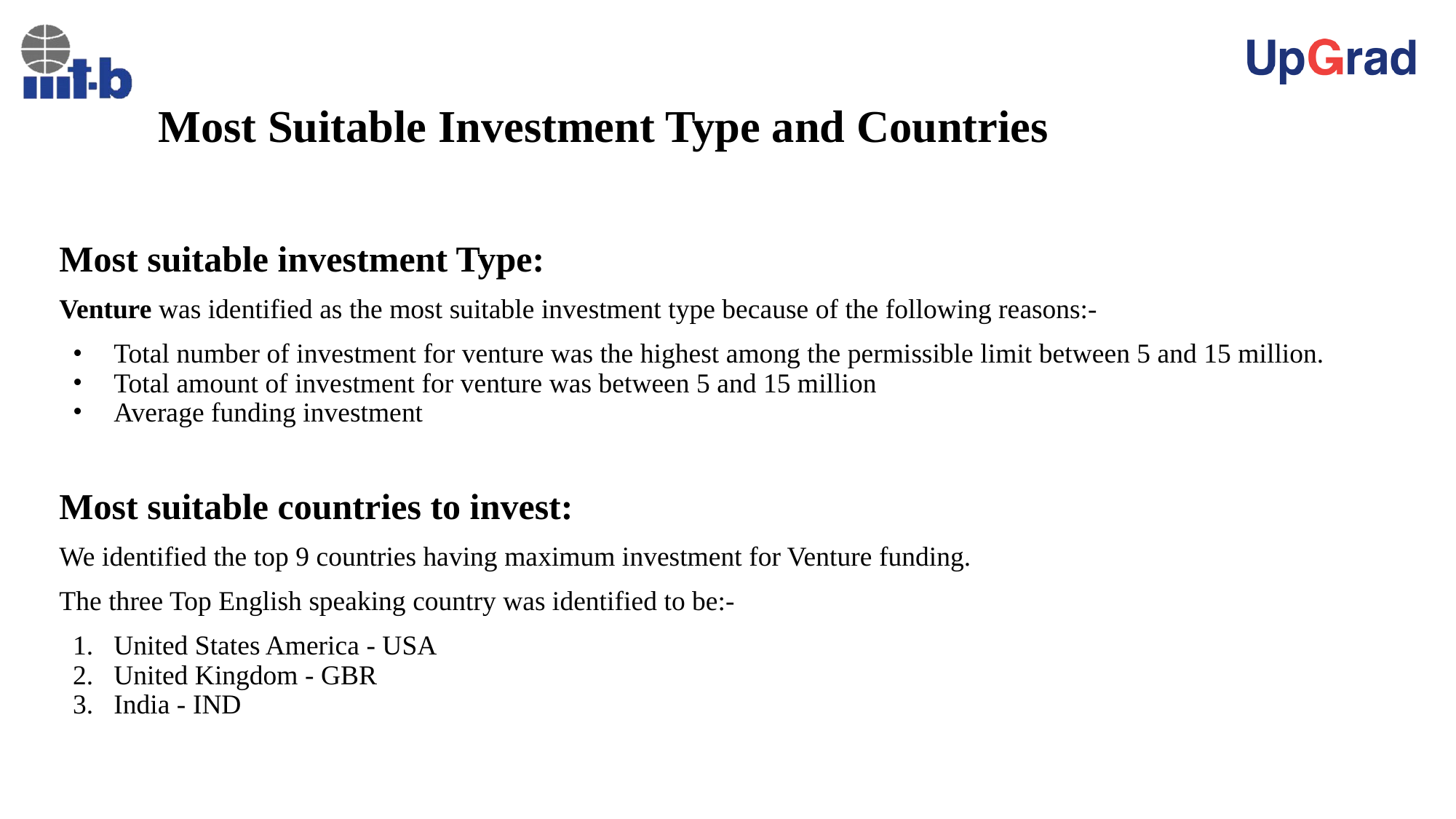

# Most Suitable Investment Type and Countries

Most suitable investment Type:
Venture was identified as the most suitable investment type because of the following reasons:-
Total number of investment for venture was the highest among the permissible limit between 5 and 15 million.
Total amount of investment for venture was between 5 and 15 million
Average funding investment

Most suitable countries to invest:
We identified the top 9 countries having maximum investment for Venture funding.
The three Top English speaking country was identified to be:-
United States America - USA
United Kingdom - GBR
India - IND